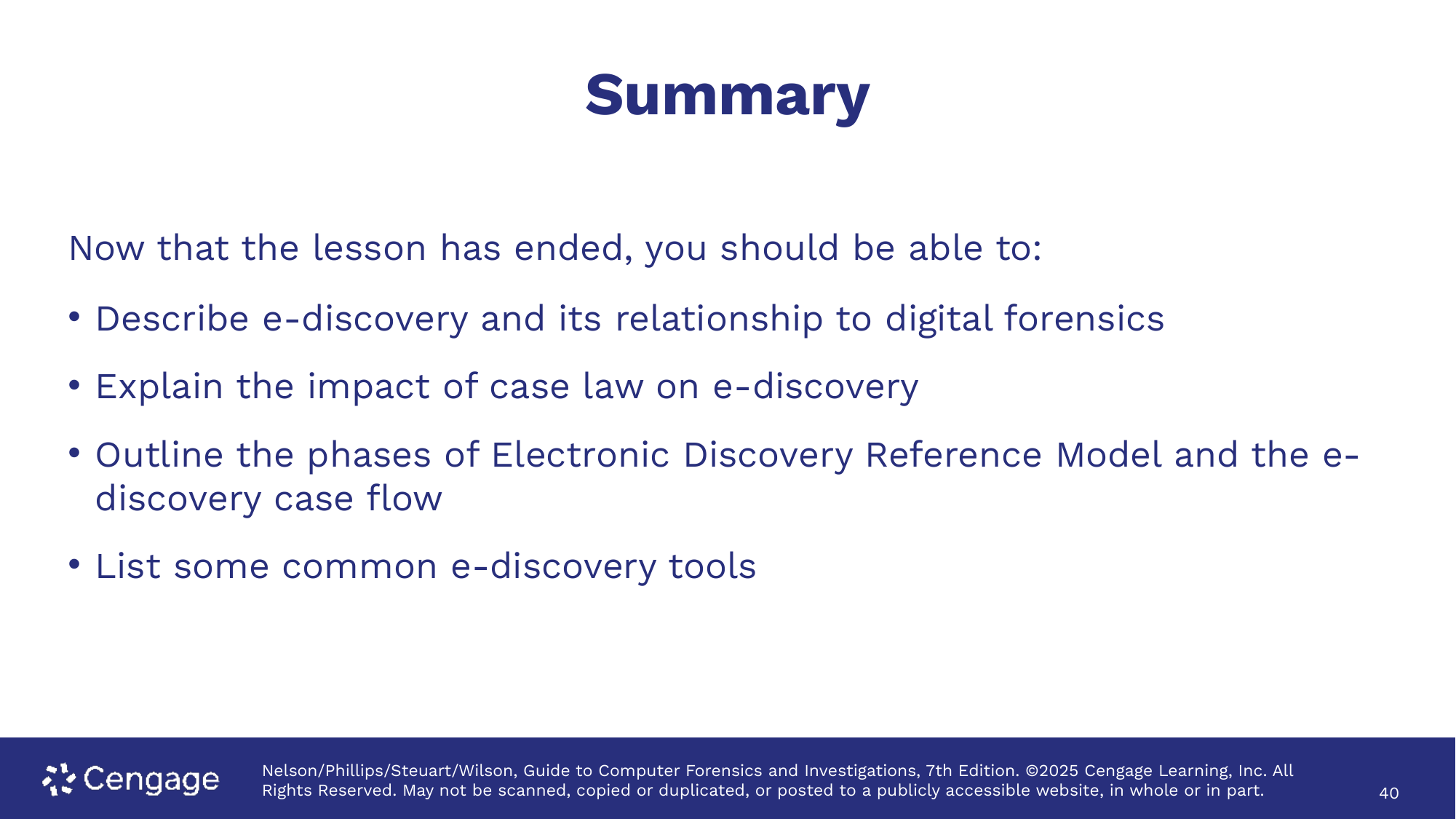

# Summary
Now that the lesson has ended, you should be able to:
Describe e-discovery and its relationship to digital forensics
Explain the impact of case law on e-discovery
Outline the phases of Electronic Discovery Reference Model and the e-discovery case flow
List some common e-discovery tools